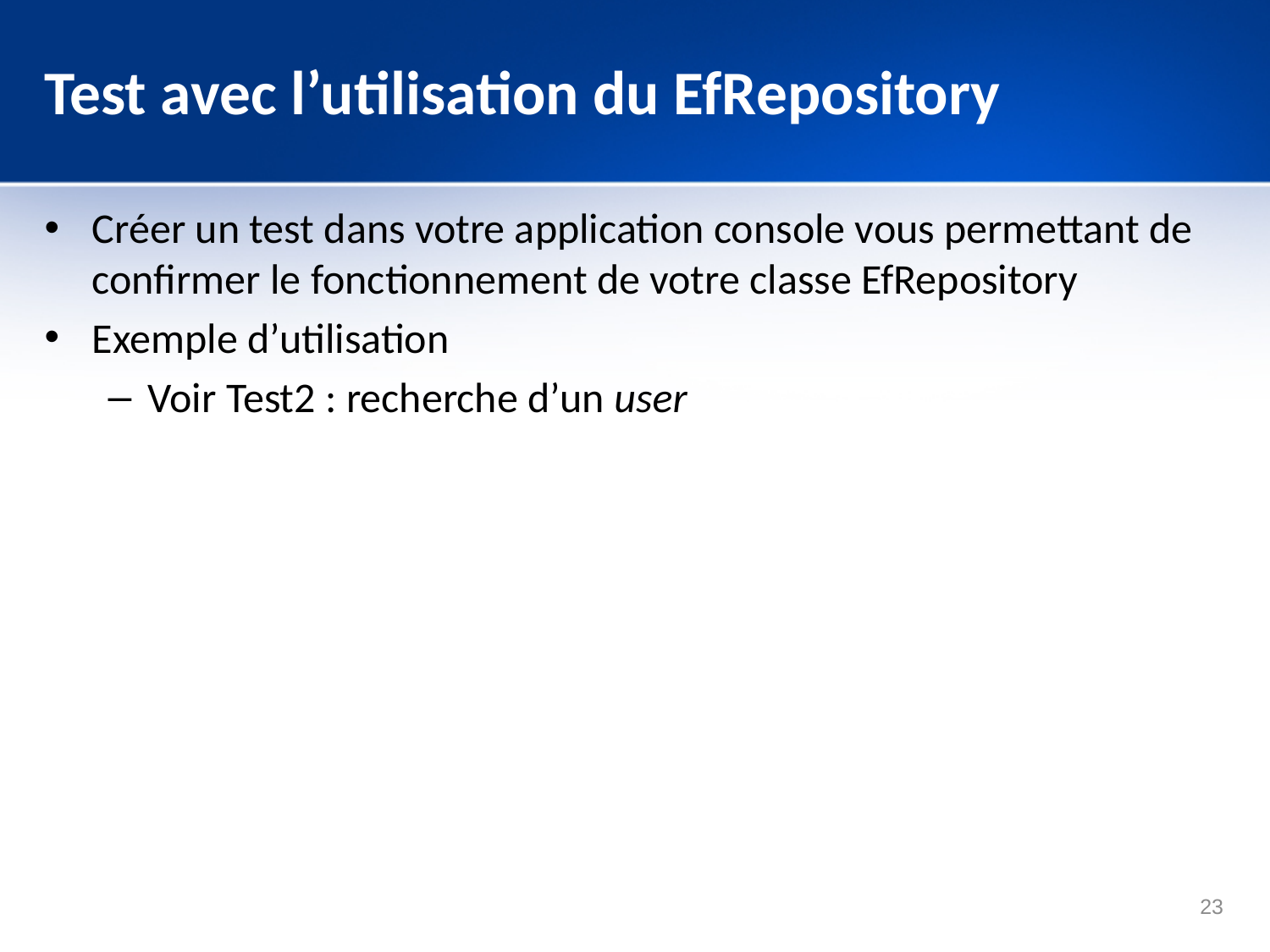

# Test avec l’utilisation du EfRepository
Créer un test dans votre application console vous permettant de confirmer le fonctionnement de votre classe EfRepository
Exemple d’utilisation
Voir Test2 : recherche d’un user
23